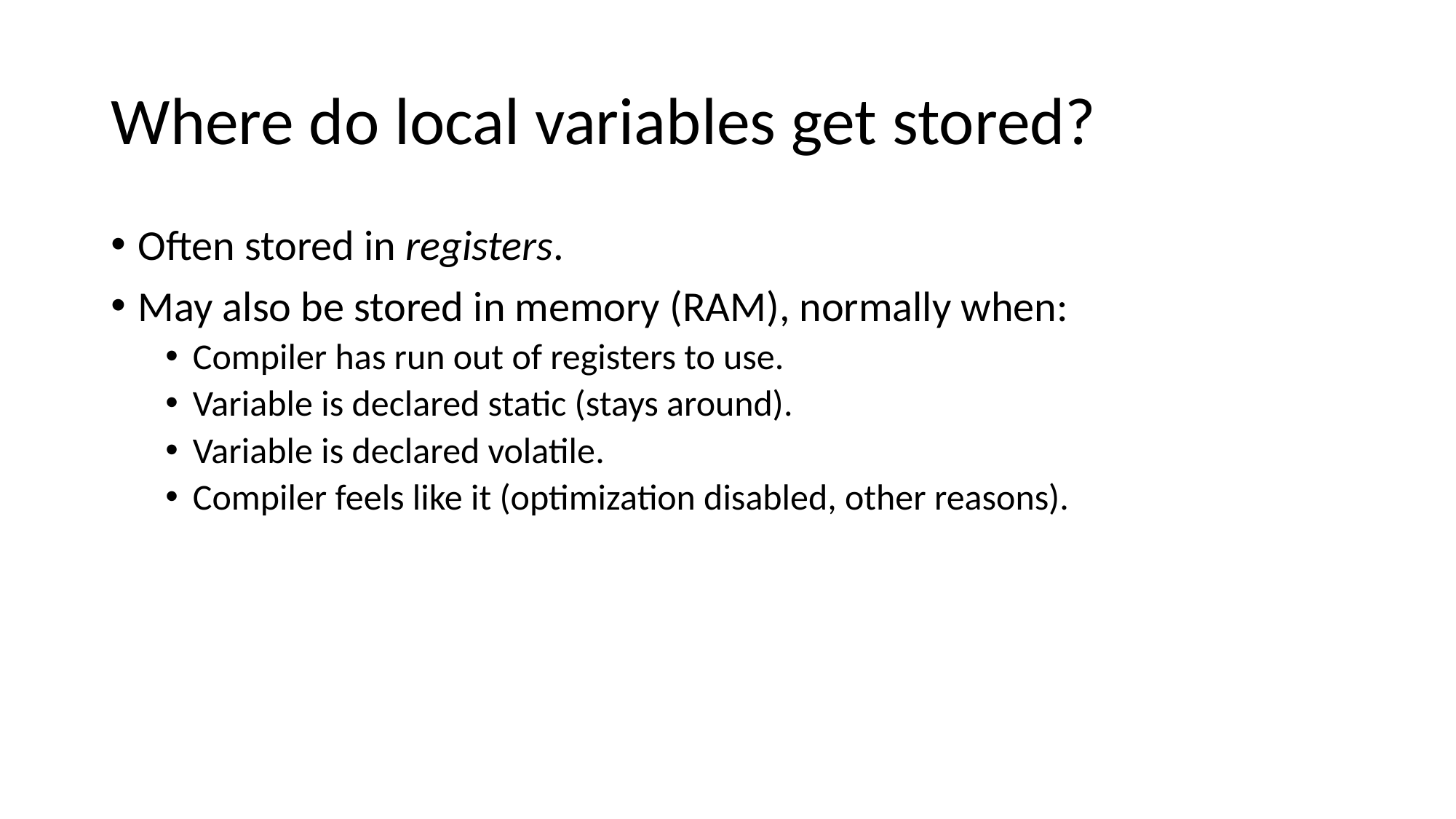

# Where do local variables get stored?
Often stored in registers.
May also be stored in memory (RAM), normally when:
Compiler has run out of registers to use.
Variable is declared static (stays around).
Variable is declared volatile.
Compiler feels like it (optimization disabled, other reasons).